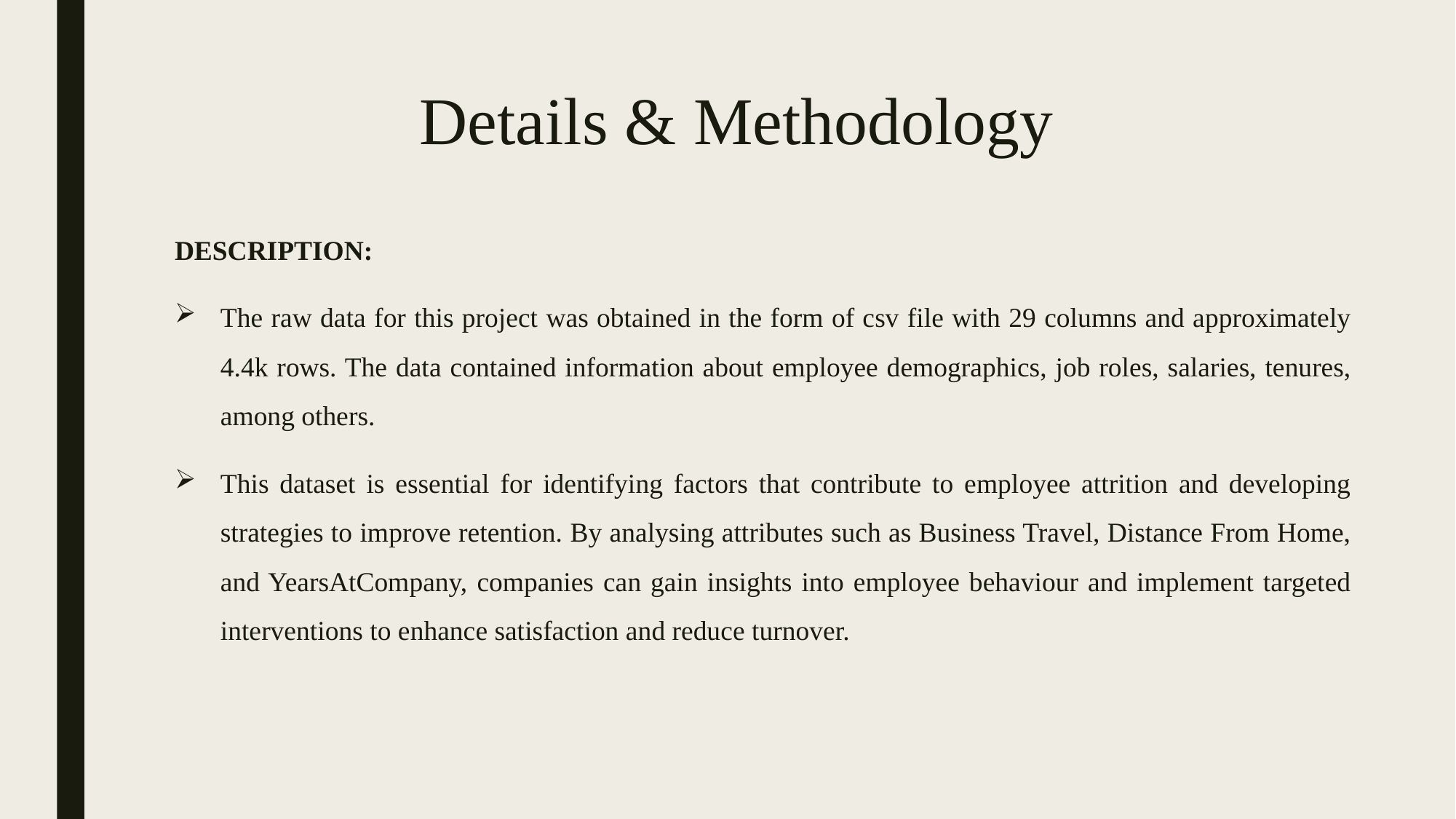

# Details & Methodology
DESCRIPTION:
The raw data for this project was obtained in the form of csv file with 29 columns and approximately 4.4k rows. The data contained information about employee demographics, job roles, salaries, tenures, among others.
This dataset is essential for identifying factors that contribute to employee attrition and developing strategies to improve retention. By analysing attributes such as Business Travel, Distance From Home, and YearsAtCompany, companies can gain insights into employee behaviour and implement targeted interventions to enhance satisfaction and reduce turnover.